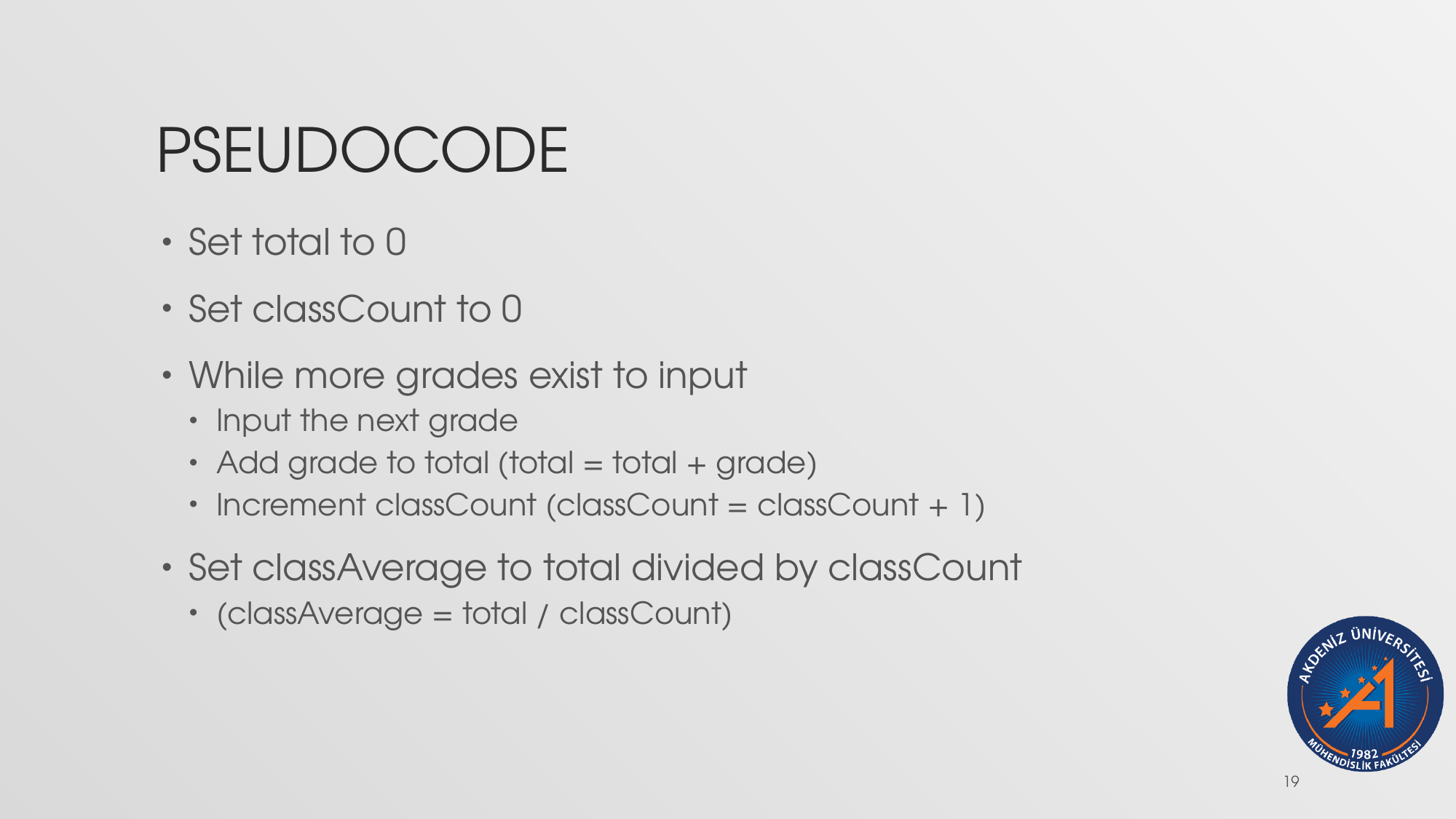

# Pseudocode
Set total to 0
Set classCount to 0
While more grades exist to input
Input the next grade
Add grade to total (total = total + grade)
Increment classCount (classCount = classCount + 1)
Set classAverage to total divided by classCount
(classAverage = total / classCount)
19